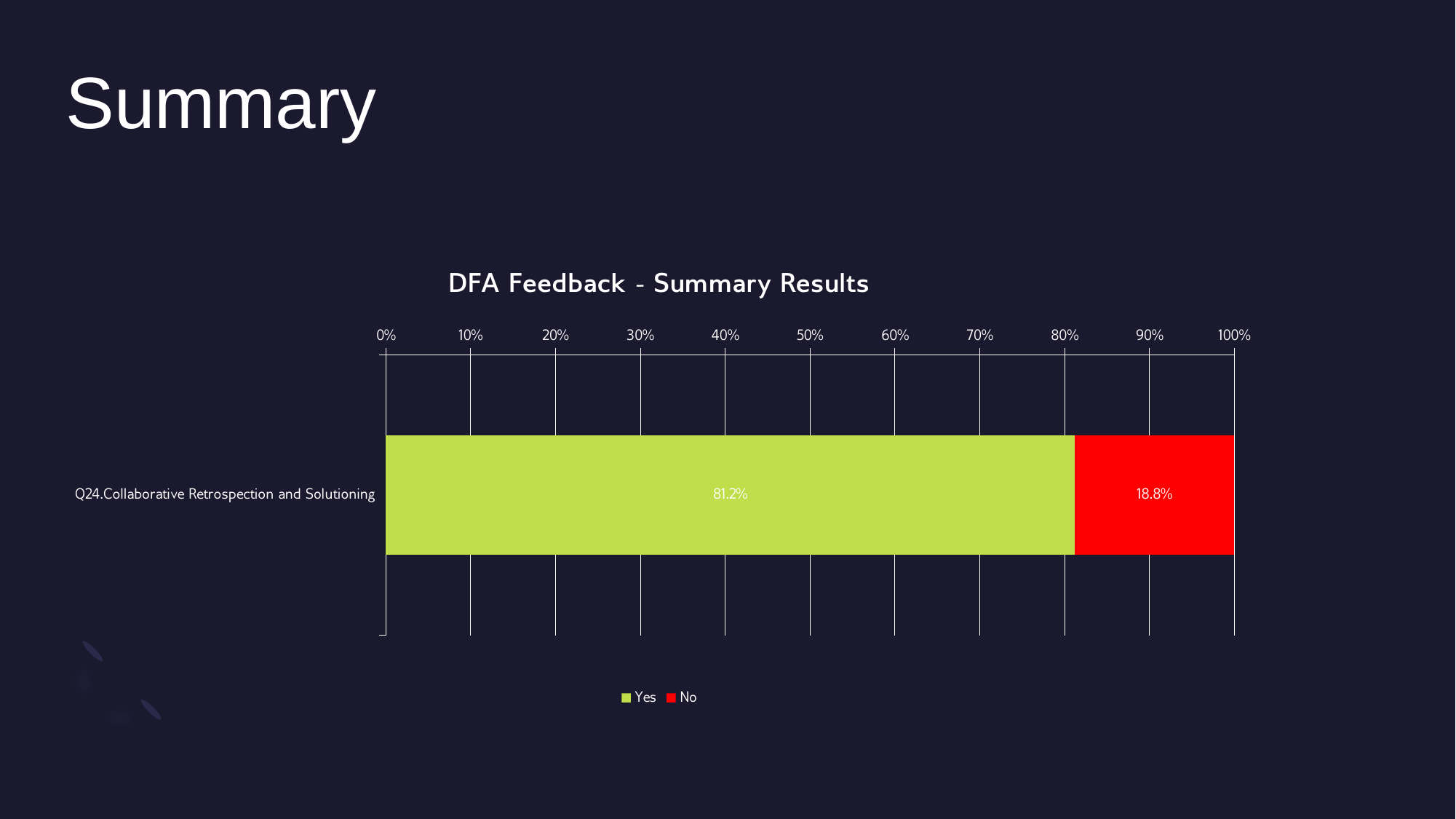

# Summary

### Chart: DFA Feedback - Summary Results

| Category | Yes | No |
|---|---|---|
| Q24.Collaborative Retrospection and Solutioning | 0.812 | 0.188 |